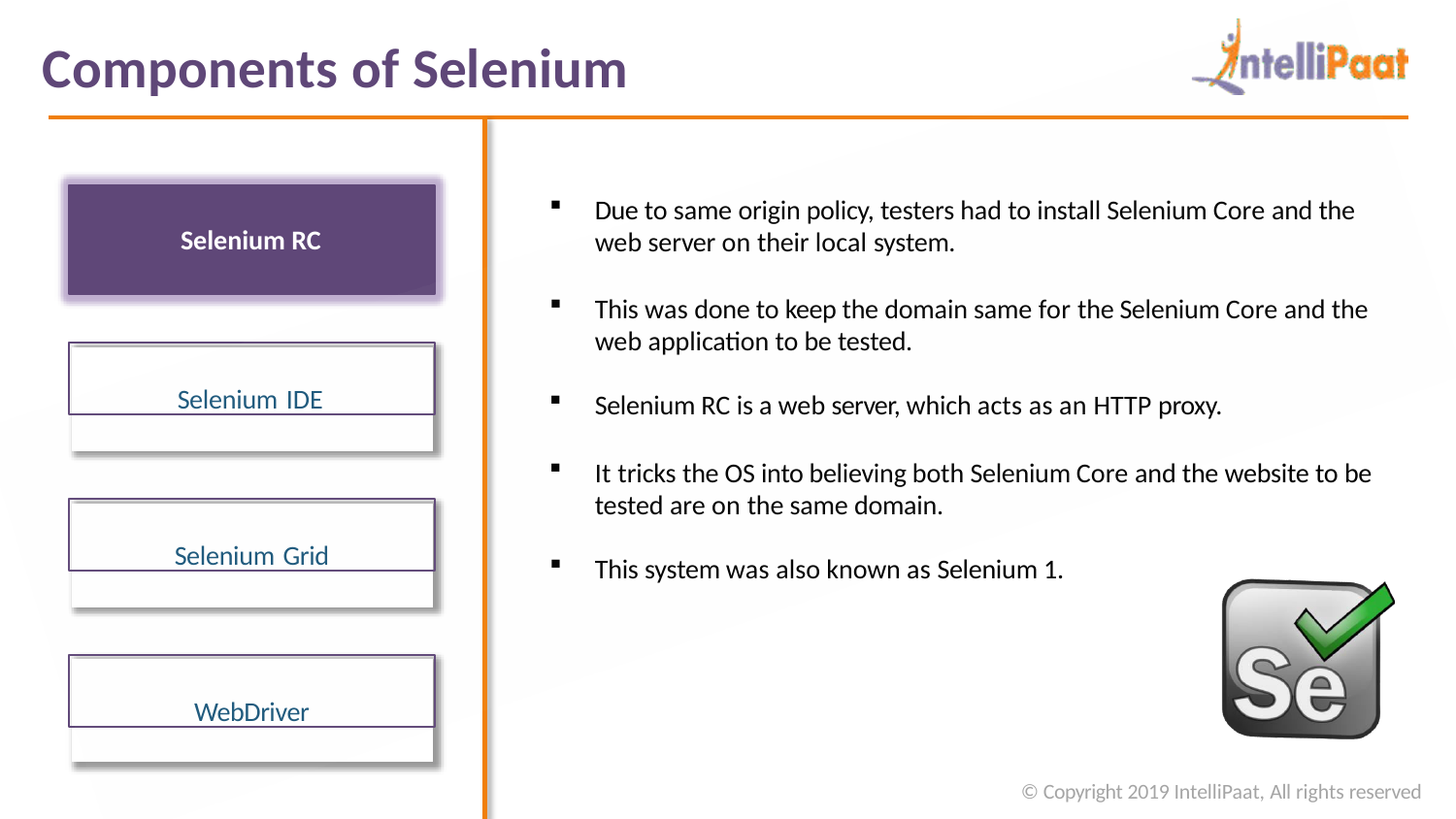

# Components of Selenium

Due to same origin policy, testers had to install Selenium Core and the  web server on their local system.
Selenium RC
This was done to keep the domain same for the Selenium Core and the  web application to be tested.

Selenium IDE
Selenium RC is a web server, which acts as an HTTP proxy.
It tricks the OS into believing both Selenium Core and the website to be  tested are on the same domain.

Selenium Grid
This system was also known as Selenium 1.

WebDriver
© Copyright 2019 IntelliPaat, All rights reserved